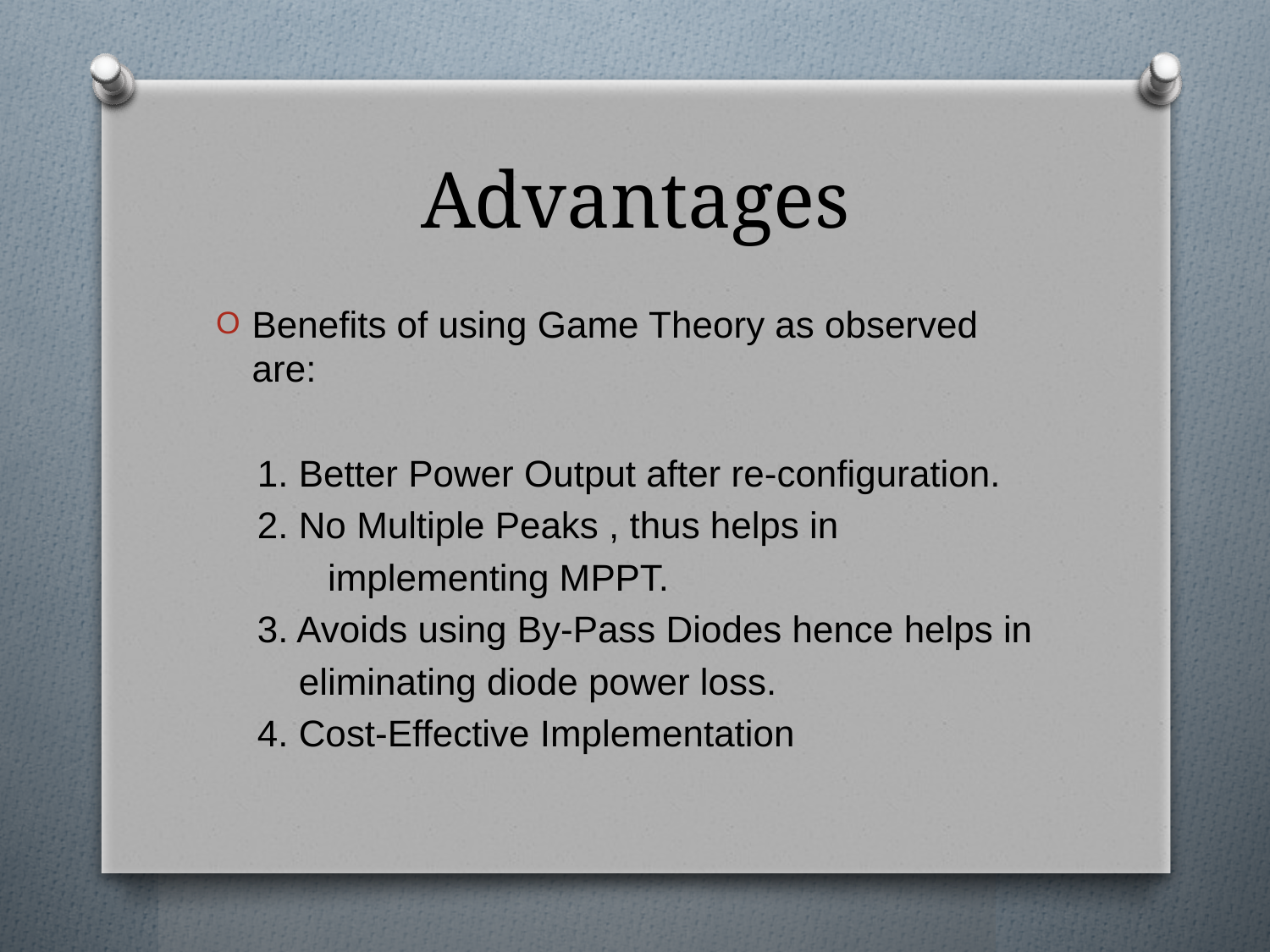

# Advantages
Benefits of using Game Theory as observed are:

    1. Better Power Output after re-configuration.
    2. No Multiple Peaks , thus helps in
       	implementing MPPT.
    3. Avoids using By-Pass Diodes hence helps in
        eliminating diode power loss.
    4. Cost-Effective Implementation